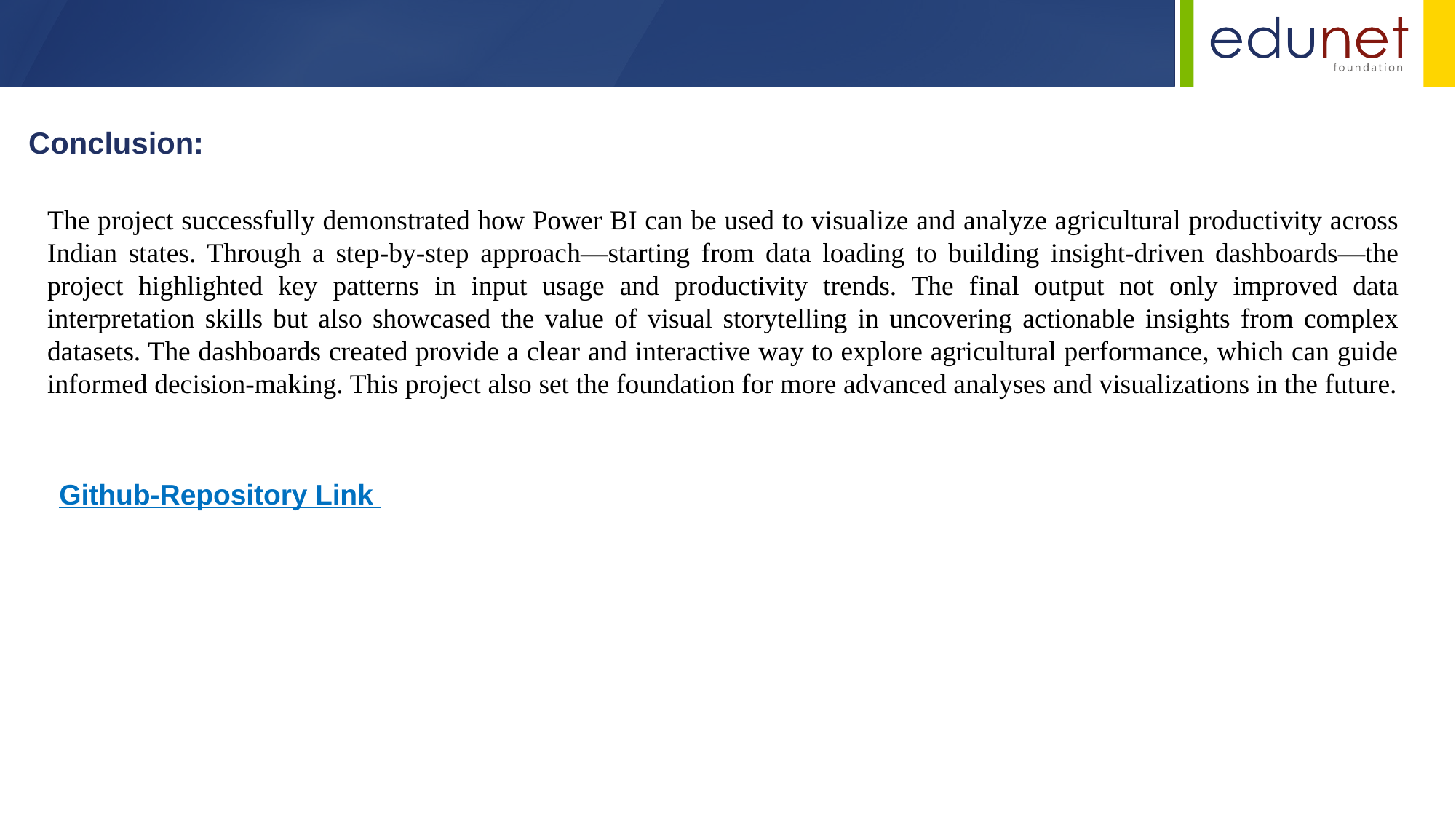

Conclusion:
The project successfully demonstrated how Power BI can be used to visualize and analyze agricultural productivity across Indian states. Through a step-by-step approach—starting from data loading to building insight-driven dashboards—the project highlighted key patterns in input usage and productivity trends. The final output not only improved data interpretation skills but also showcased the value of visual storytelling in uncovering actionable insights from complex datasets. The dashboards created provide a clear and interactive way to explore agricultural performance, which can guide informed decision-making. This project also set the foundation for more advanced analyses and visualizations in the future.

Github-Repository Link